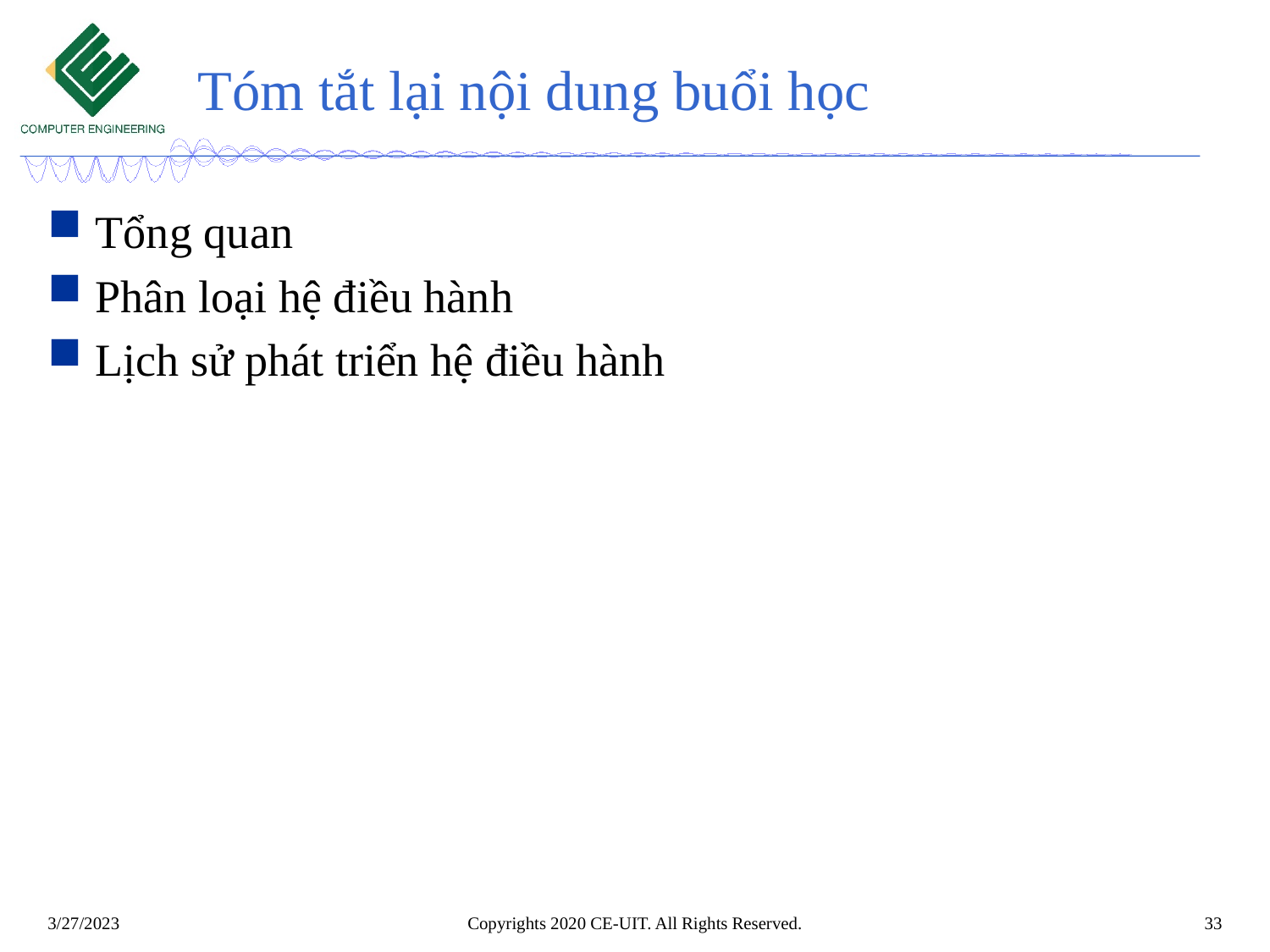

# Tóm tắt lại nội dung buổi học
Tổng quan
Phân loại hệ điều hành
Lịch sử phát triển hệ điều hành

Copyrights 2020 CE-UIT. All Rights Reserved.
33
3/27/2023